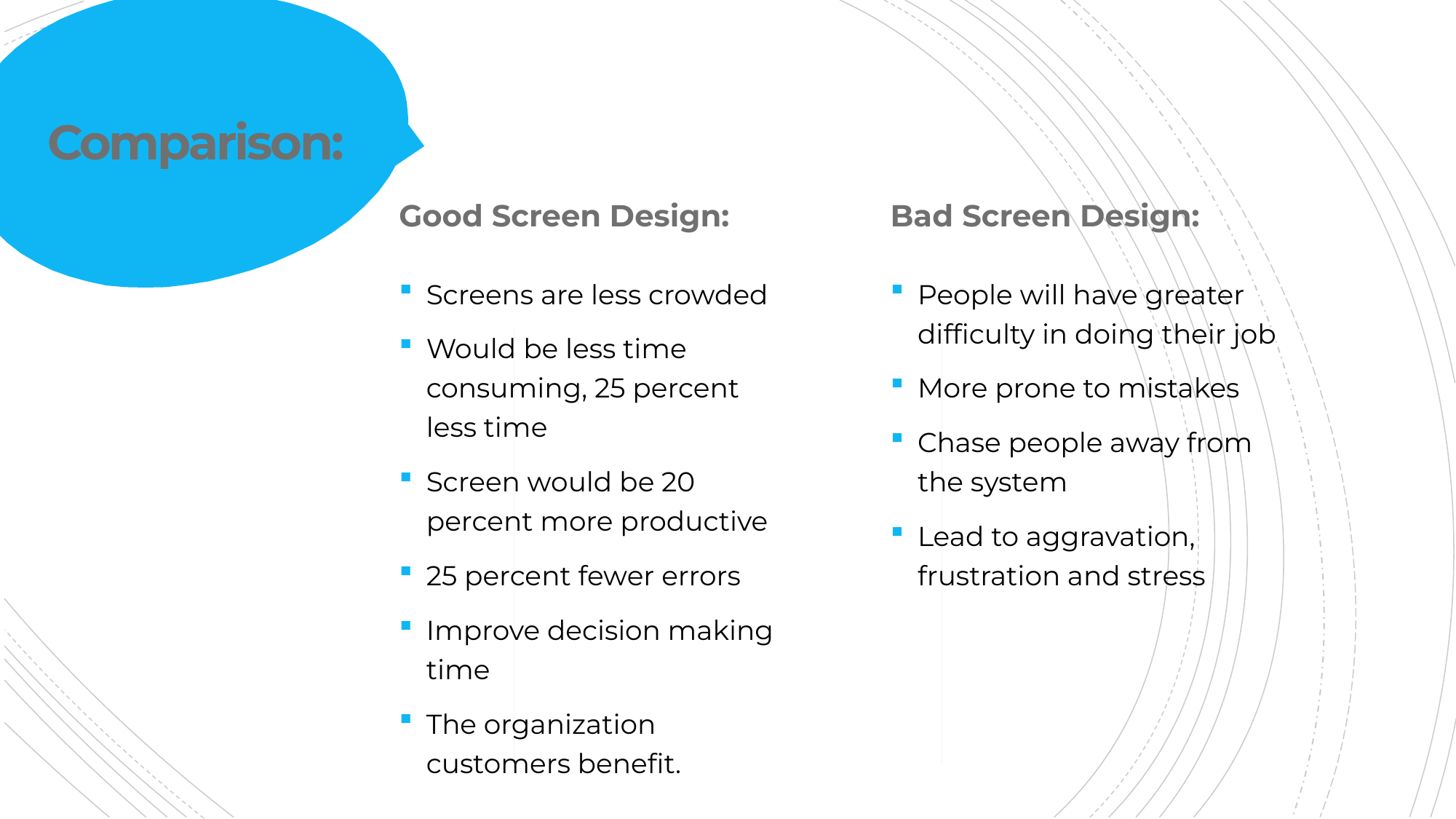

# Comparison:
Good Screen Design:
Bad Screen Design:
Screens are less crowded
Would be less time consuming, 25 percent less time
Screen would be 20 percent more productive
25 percent fewer errors
Improve decision making time
The organization customers benefit.
People will have greater difficulty in doing their job
More prone to mistakes
Chase people away from the system
Lead to aggravation, frustration and stress